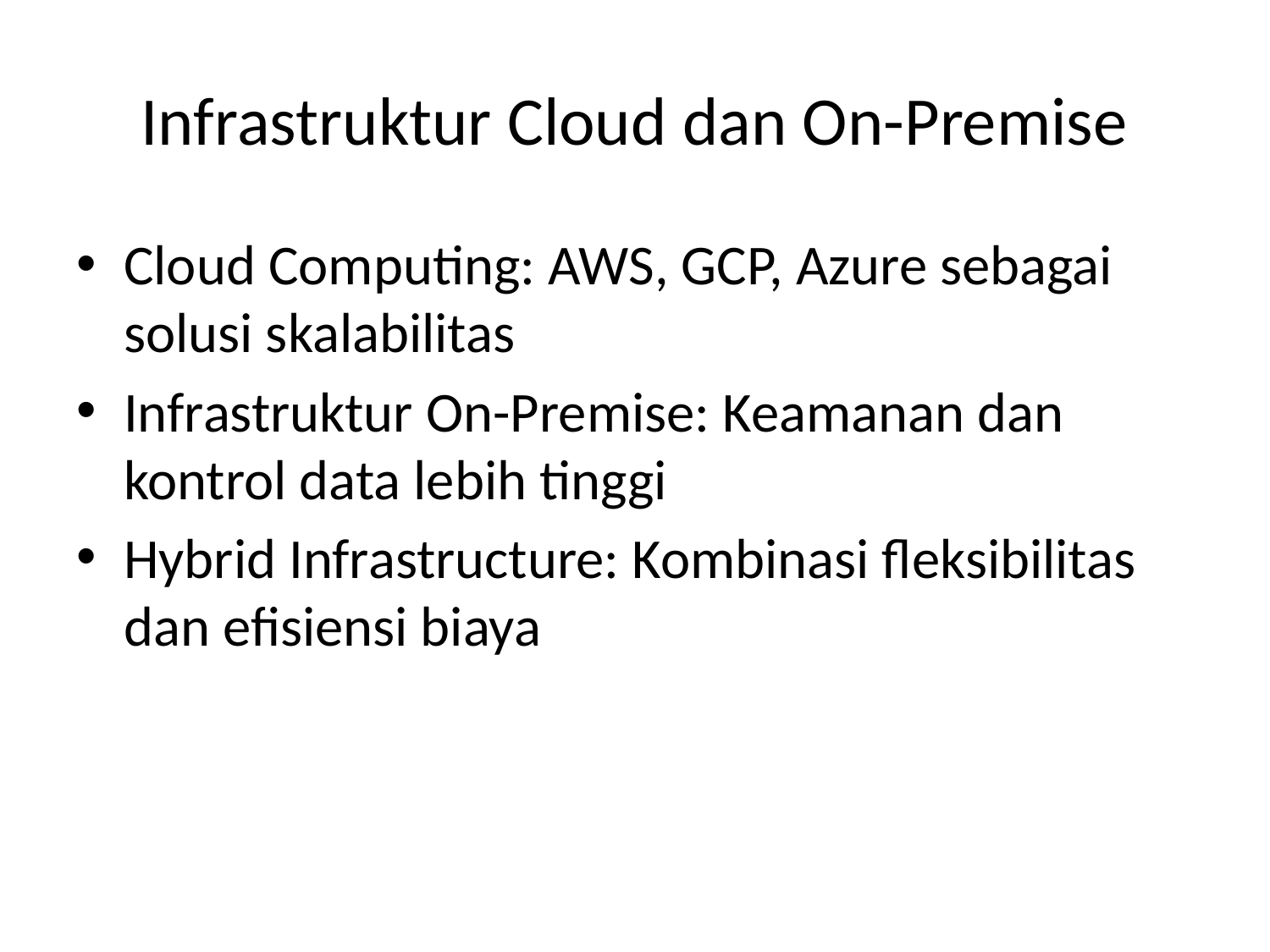

# Infrastruktur Cloud dan On-Premise
Cloud Computing: AWS, GCP, Azure sebagai solusi skalabilitas
Infrastruktur On-Premise: Keamanan dan kontrol data lebih tinggi
Hybrid Infrastructure: Kombinasi fleksibilitas dan efisiensi biaya